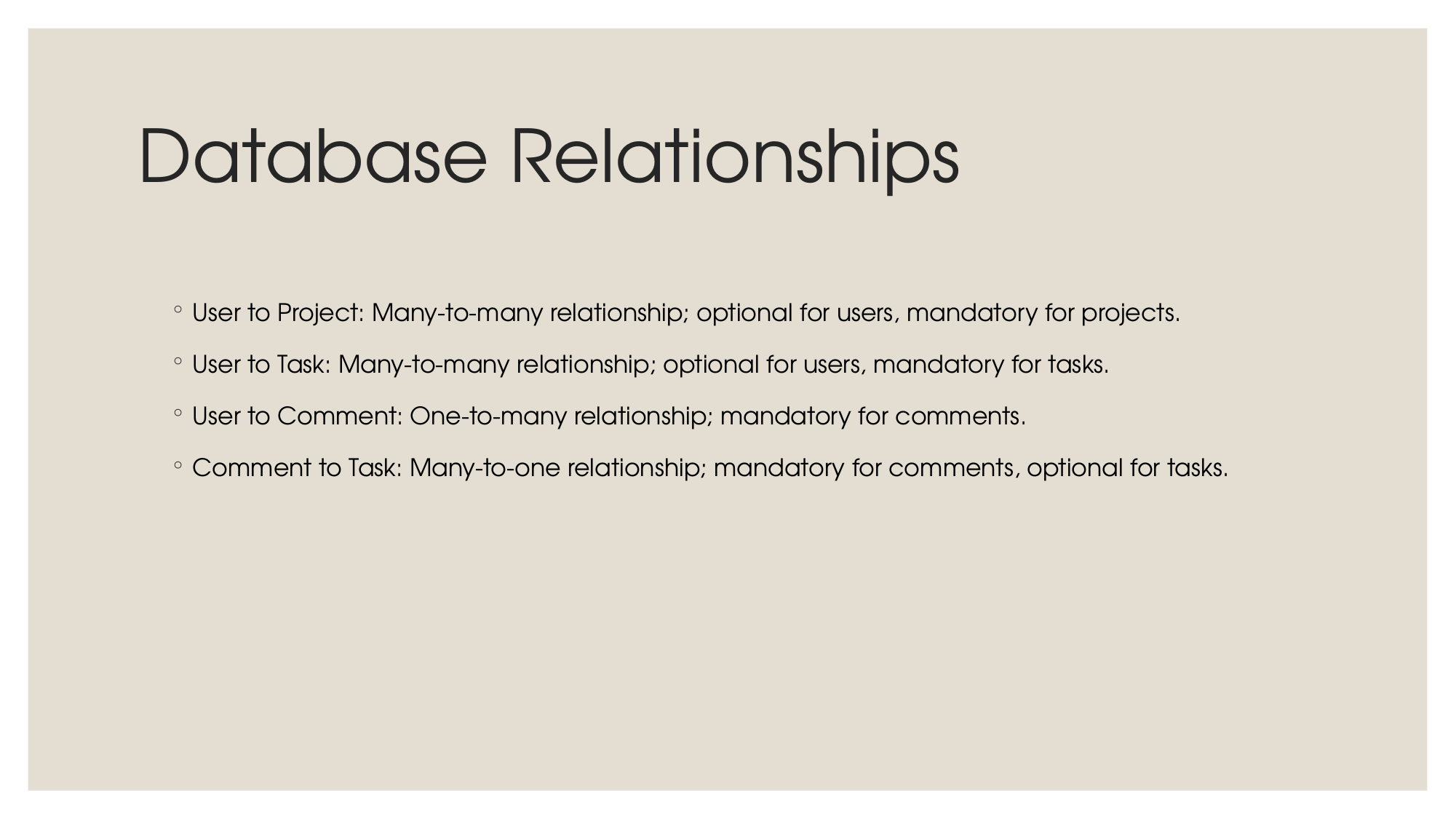

# Database Relationships

User to Project: Many-to-many relationship; optional for users, mandatory for projects.
User to Task: Many-to-many relationship; optional for users, mandatory for tasks.
User to Comment: One-to-many relationship; mandatory for comments.
Comment to Task: Many-to-one relationship; mandatory for comments, optional for tasks.